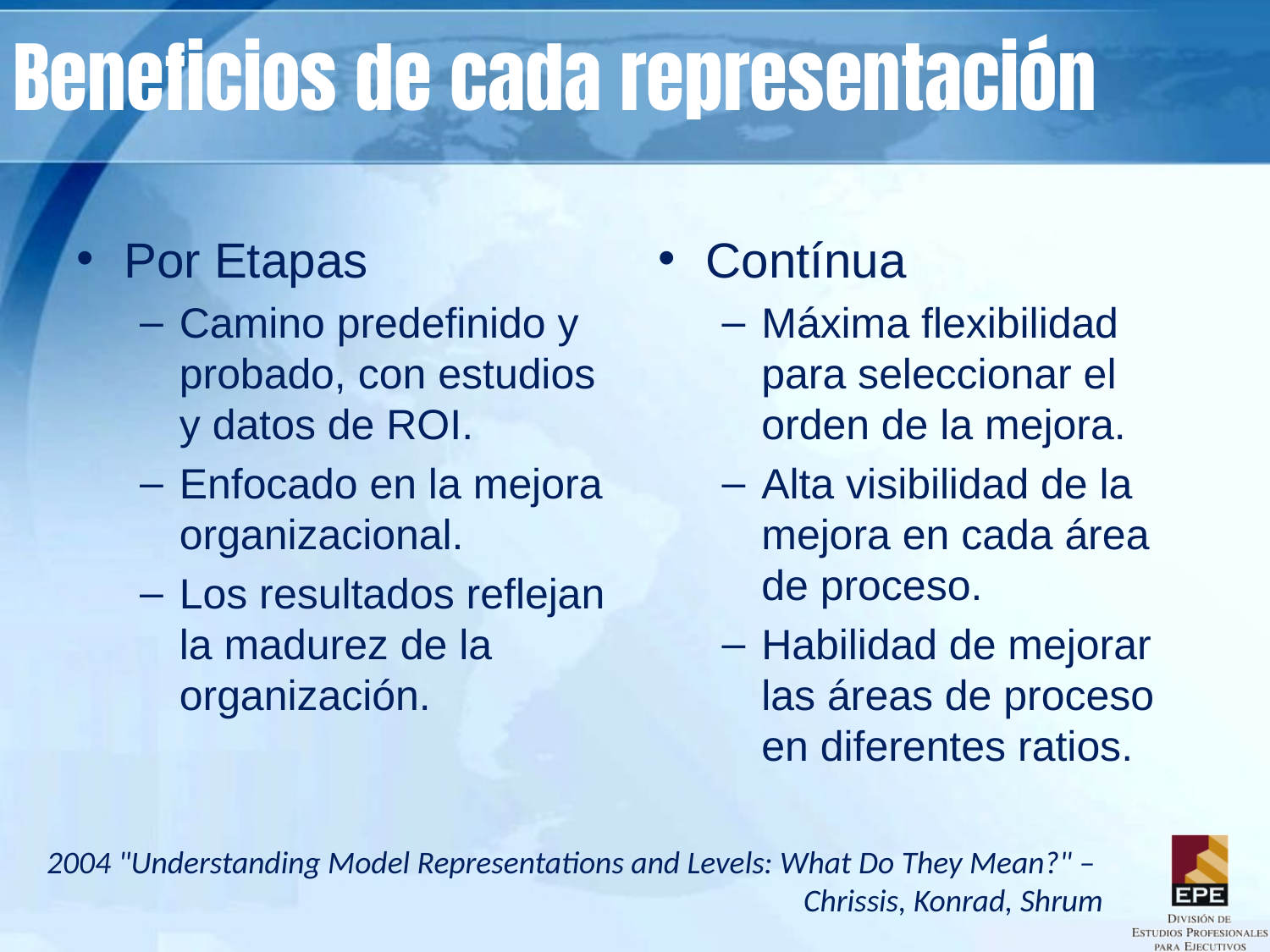

# Beneficios de cada representación
Por Etapas
Camino predefinido y probado, con estudios y datos de ROI.
Enfocado en la mejora organizacional.
Los resultados reflejan la madurez de la organización.
Contínua
Máxima flexibilidad para seleccionar el orden de la mejora.
Alta visibilidad de la mejora en cada área de proceso.
Habilidad de mejorar las áreas de proceso en diferentes ratios.
2004 "Understanding Model Representations and Levels: What Do They Mean?" –
Chrissis, Konrad, Shrum